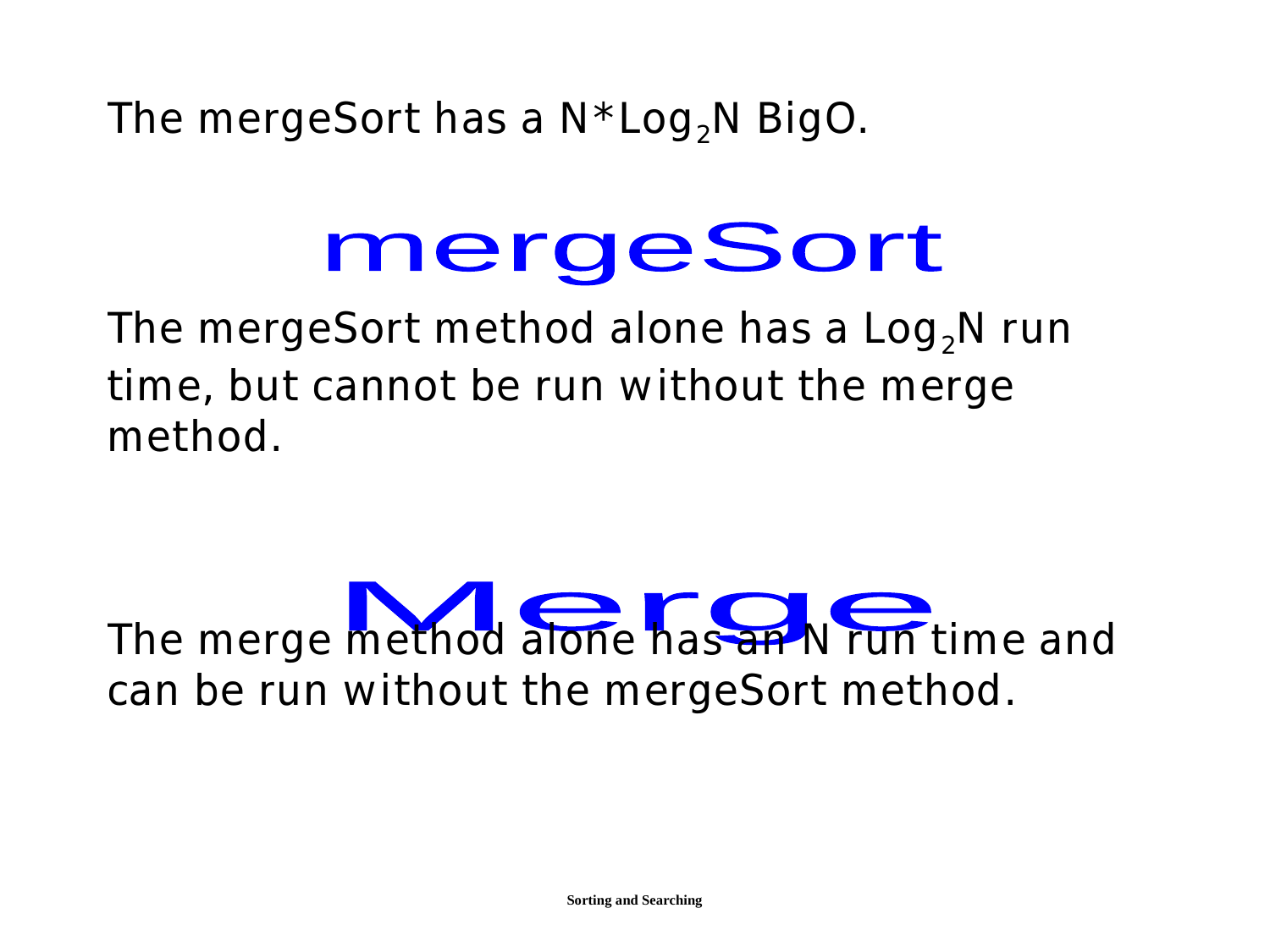

The mergeSort has a N*Log2N BigO.

The mergeSort method alone has a Log2N run time, but cannot be run without the merge method.

The merge method alone has an N run time and can be run without the mergeSort method.
mergeSort
Merge
Sorting and Searching